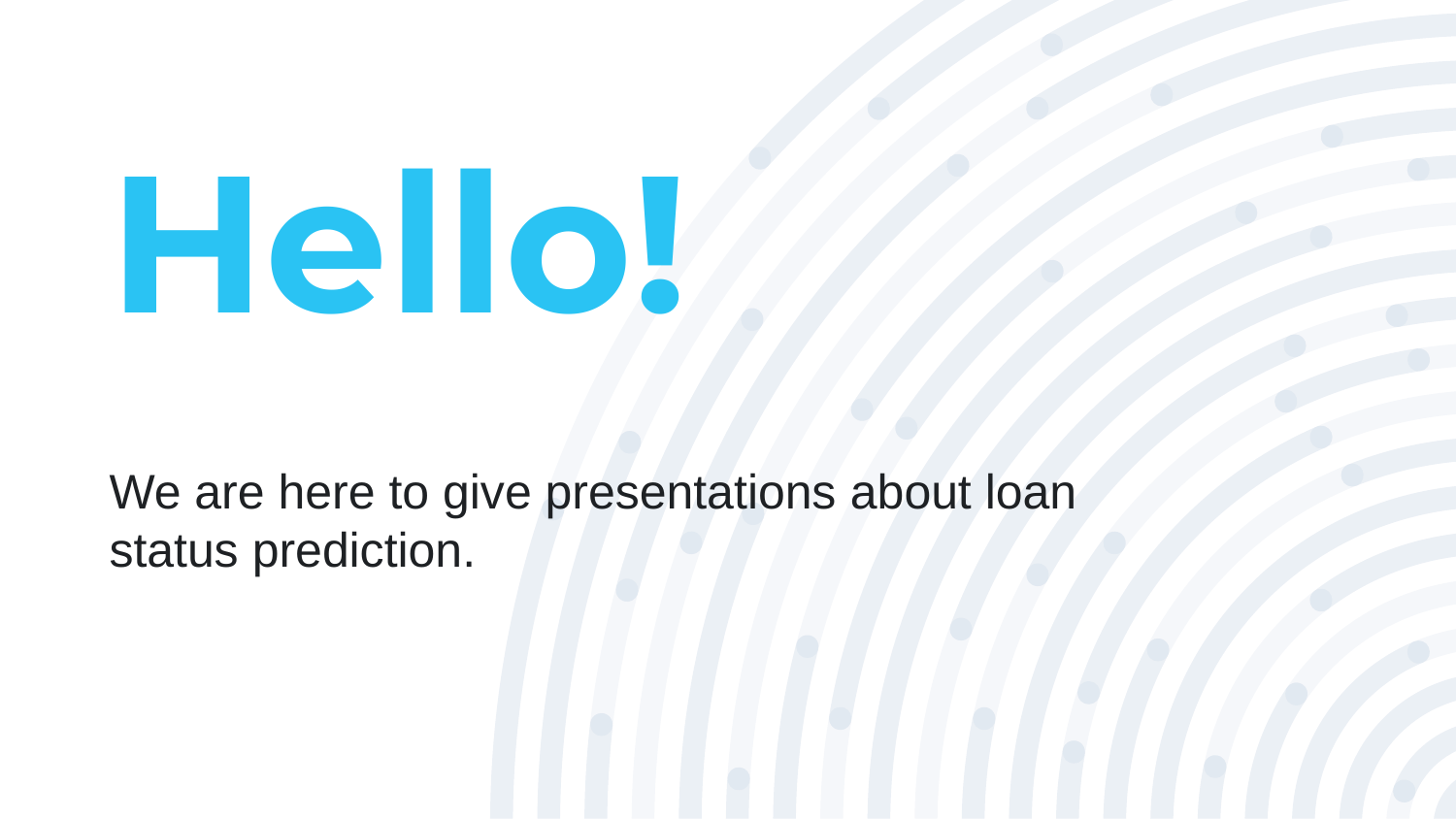

Hello!

We are here to give presentations about loan status prediction.
2